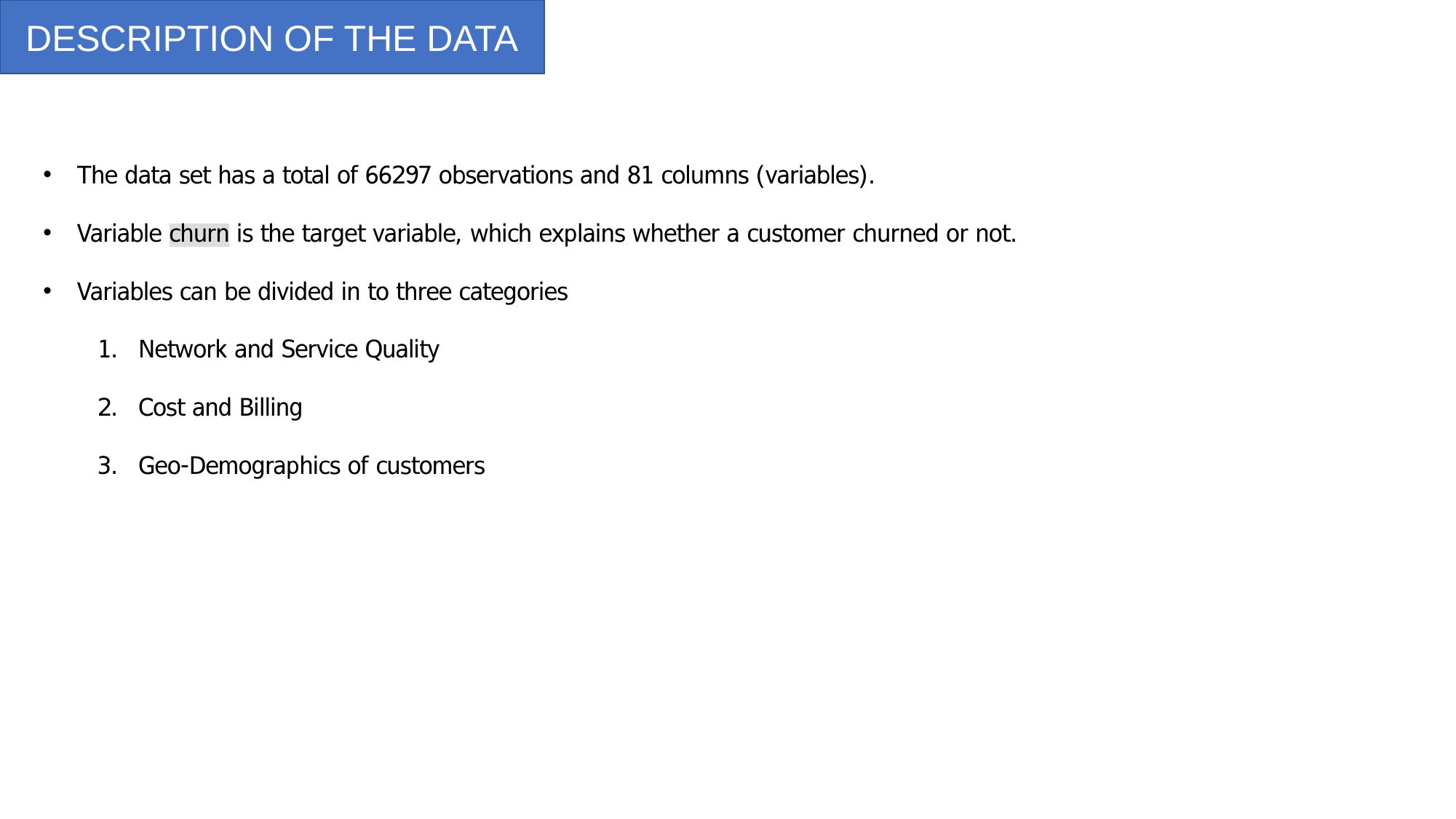

DESCRIPTION OF THE DATA
The data set has a total of 66297 observations and 81 columns (variables).
Variable churn is the target variable, which explains whether a customer churned or not.
Variables can be divided in to three categories
Network and Service Quality
Cost and Billing
Geo-Demographics of customers